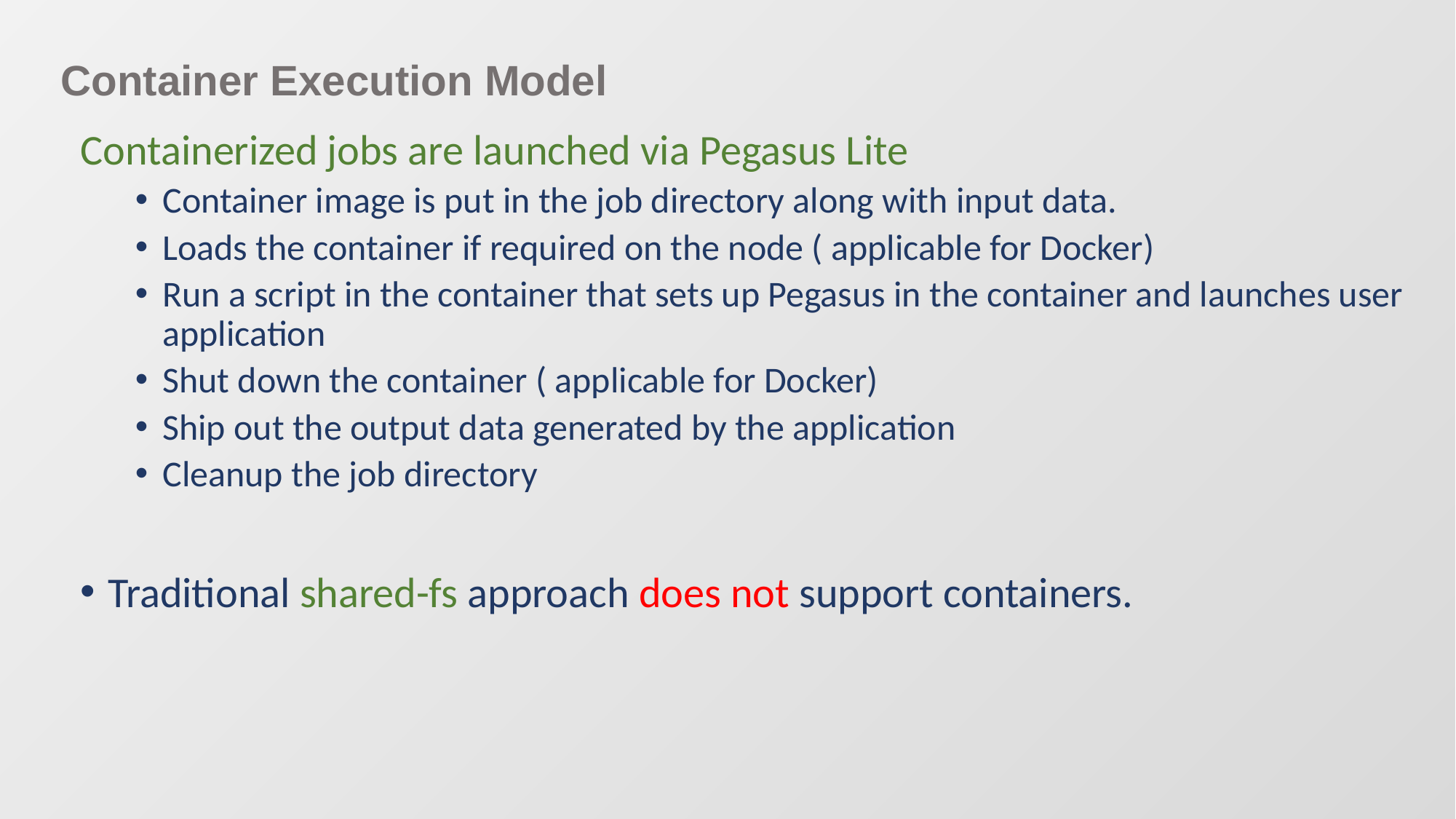

# Container Execution Model
Containerized jobs are launched via Pegasus Lite
Container image is put in the job directory along with input data.
Loads the container if required on the node ( applicable for Docker)
Run a script in the container that sets up Pegasus in the container and launches user application
Shut down the container ( applicable for Docker)
Ship out the output data generated by the application
Cleanup the job directory

Traditional shared-fs approach does not support containers.